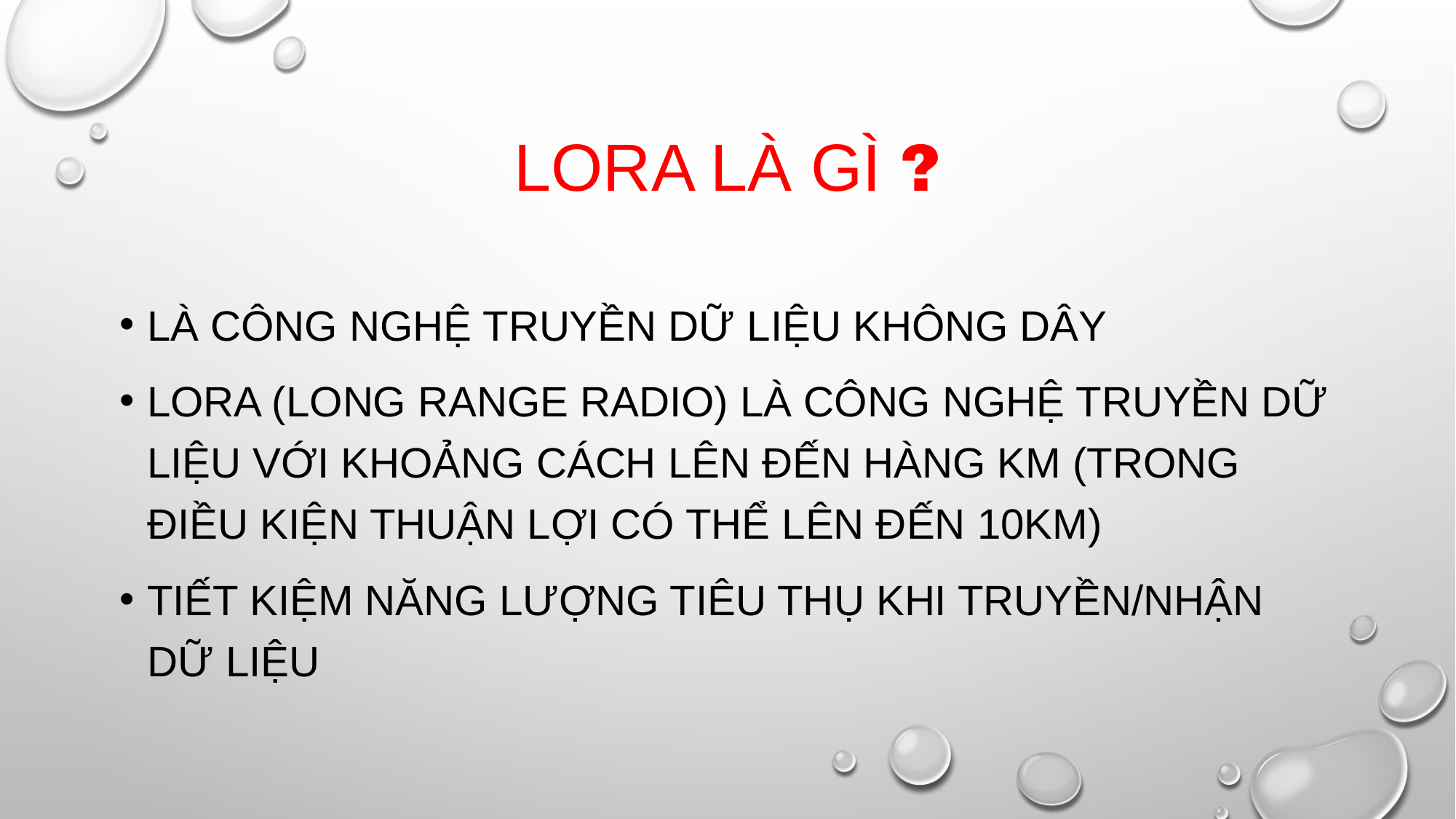

# Lora là GÌ ?
LÀ CÔNG NGHỆ TRUYỀN DỮ LIỆU KHÔNG DÂY
LoRa (Long Range Radio) LÀ CÔNG NGHỆ TRUYỀN DỮ LIỆU VỚI KHOẢNG CÁCH LÊN ĐẾN HÀNG Km (trong điều kiện thuận lợi có thể lên đến 10km)
tiết kiệm năng lượng tiêu thụ khi truyền/nhận dữ liệu